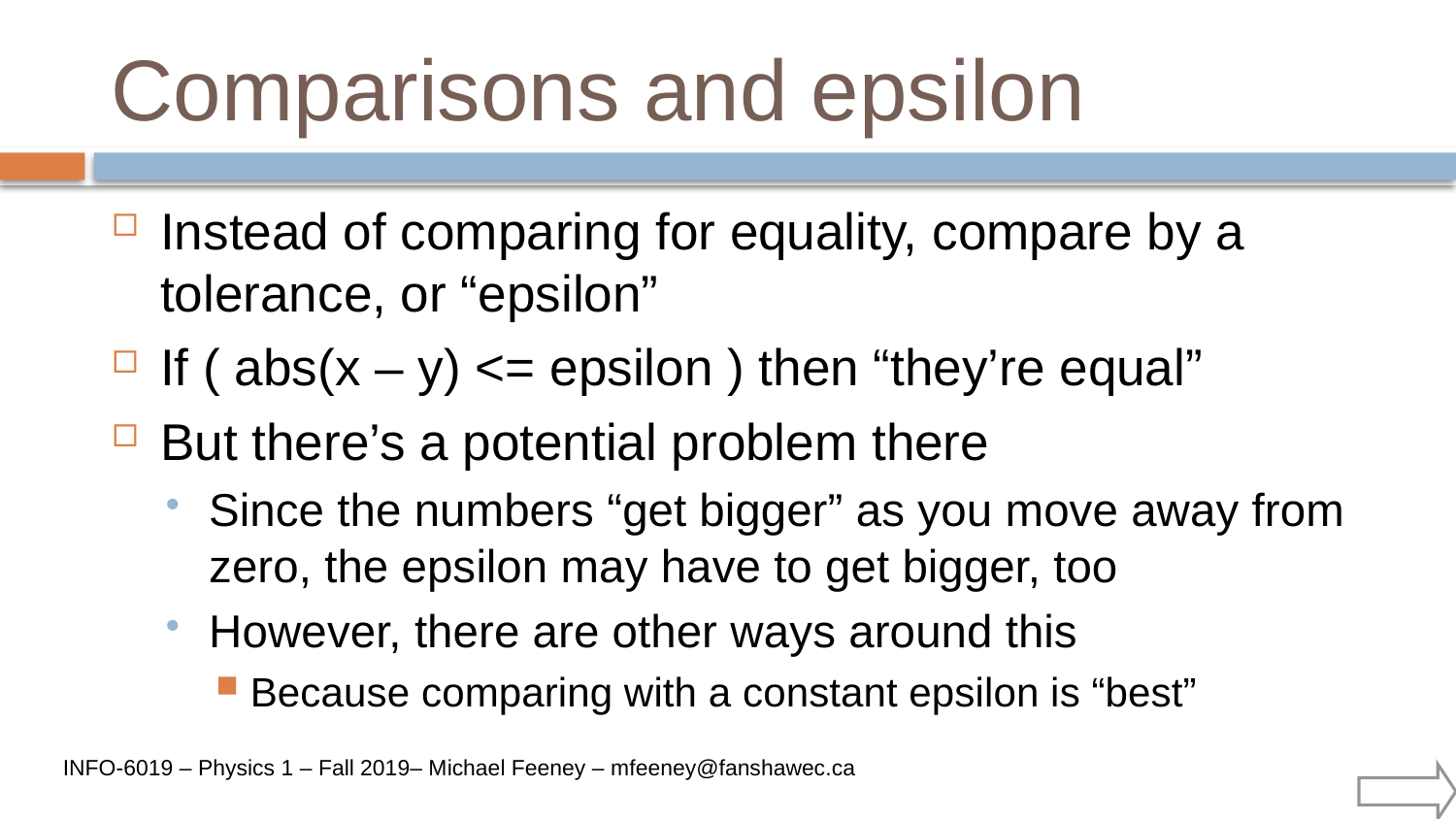

# Comparisons and epsilon
Instead of comparing for equality, compare by a tolerance, or “epsilon”
If ( abs(x – y) <= epsilon ) then “they’re equal”
But there’s a potential problem there
Since the numbers “get bigger” as you move away from zero, the epsilon may have to get bigger, too
However, there are other ways around this
Because comparing with a constant epsilon is “best”